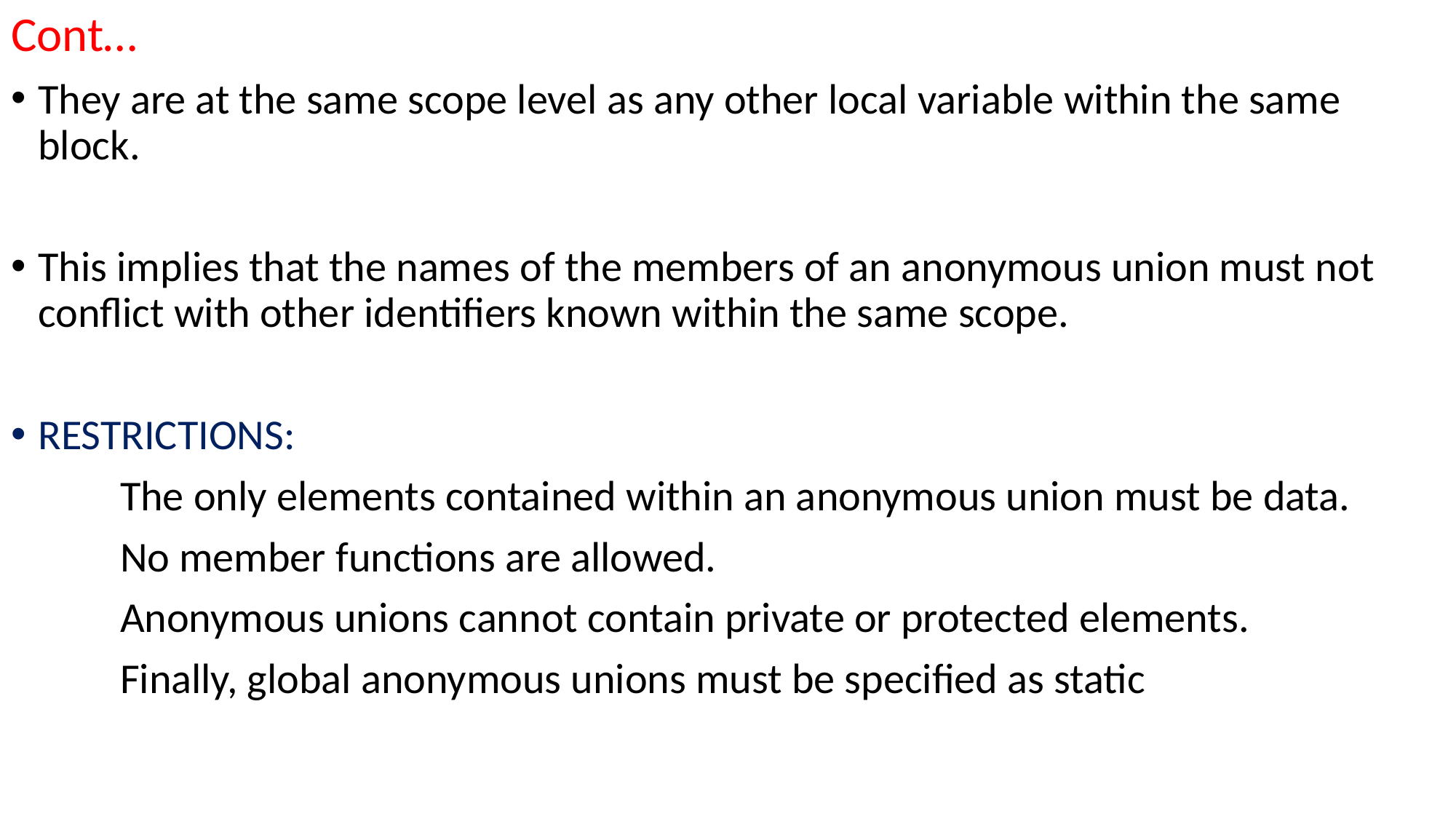

# Cont…
They are at the same scope level as any other local variable within the same block.

This implies that the names of the members of an anonymous union must not conflict with other identifiers known within the same scope.

RESTRICTIONS:
	The only elements contained within an anonymous union must be data.
	No member functions are allowed.
	Anonymous unions cannot contain private or protected elements.
	Finally, global anonymous unions must be specified as static